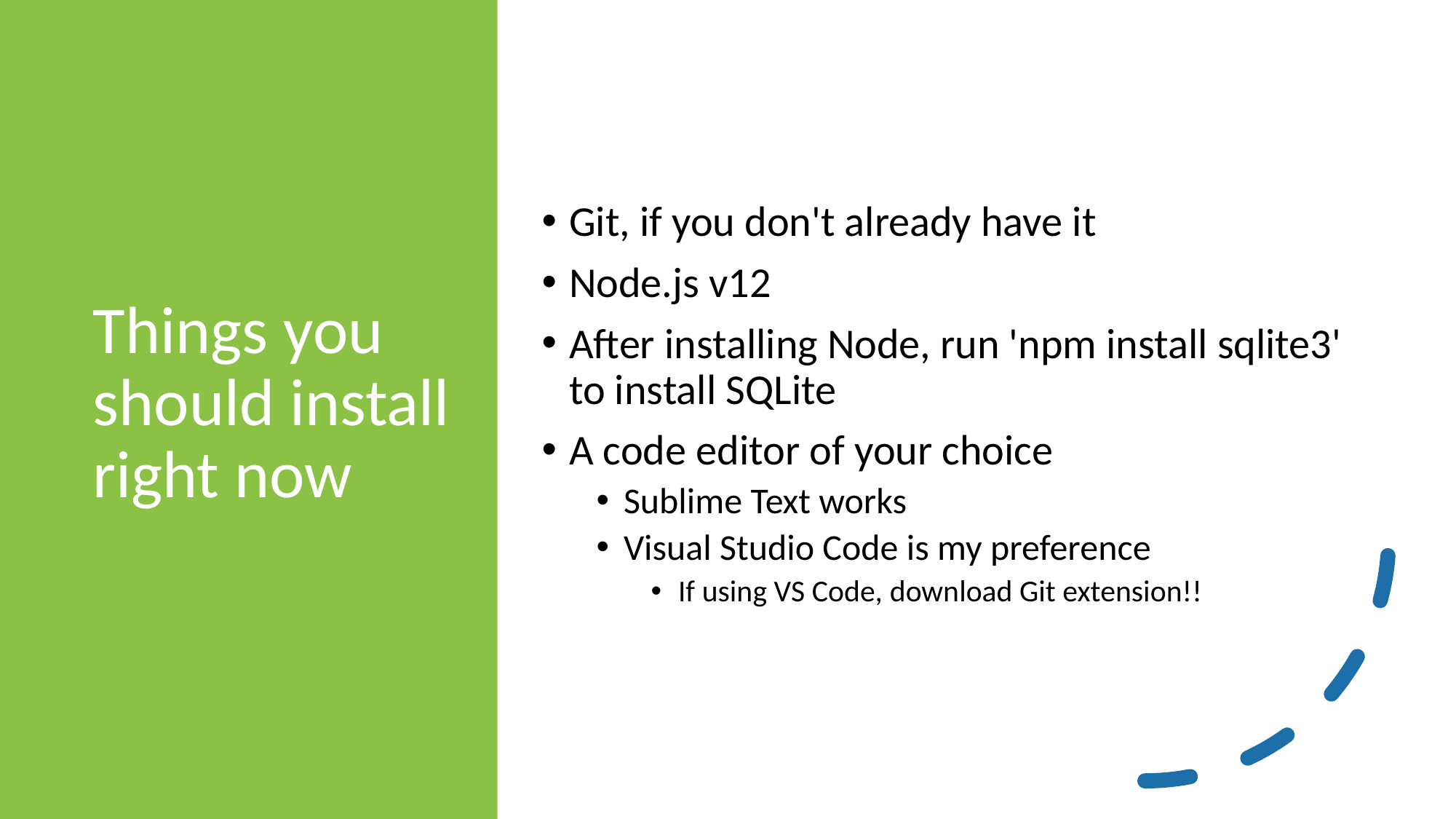

# Things you should install right now
Git, if you don't already have it
Node.js v12
After installing Node, run 'npm install sqlite3' to install SQLite
A code editor of your choice
Sublime Text works
Visual Studio Code is my preference
If using VS Code, download Git extension!!